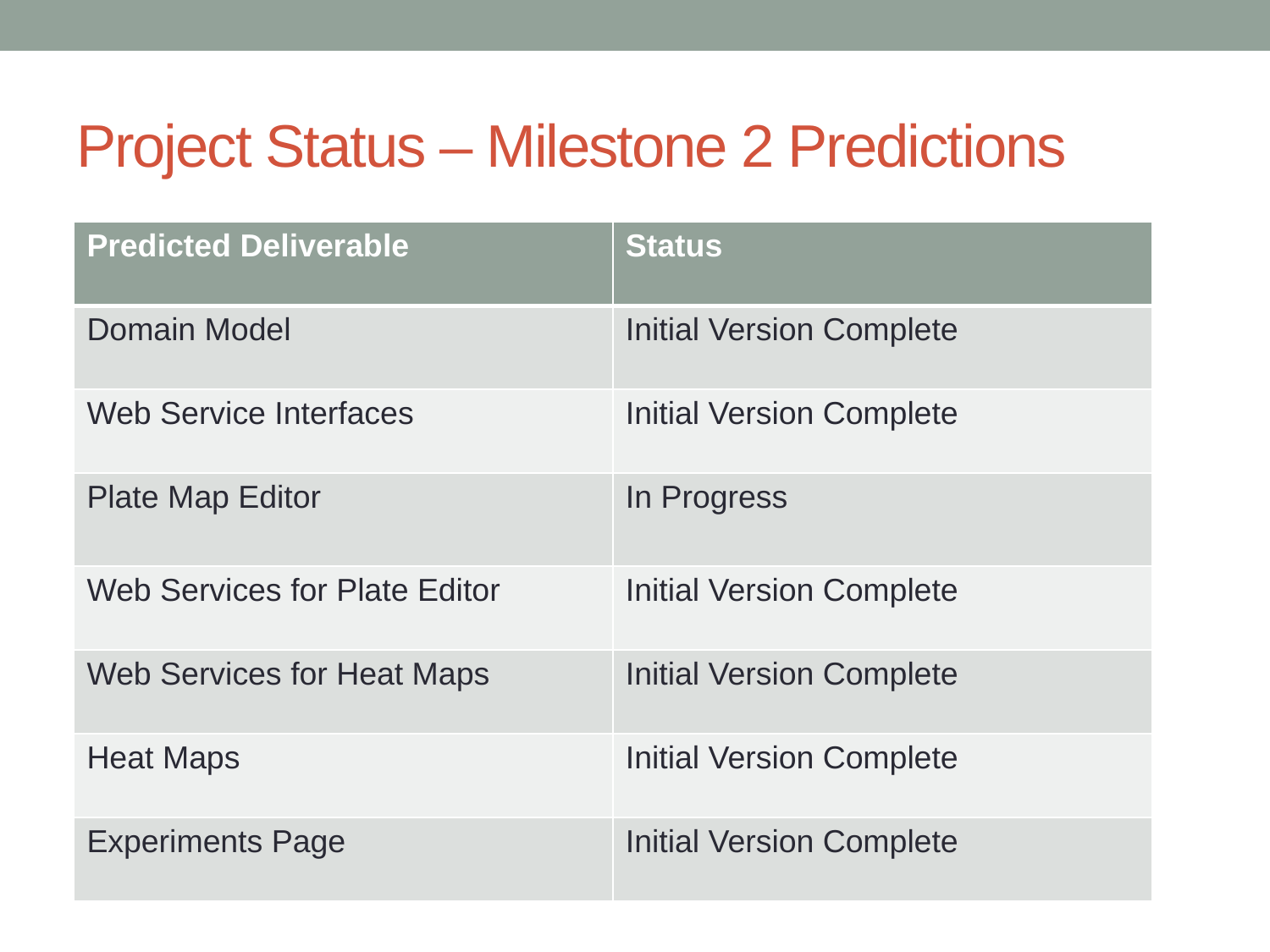

# Project Status – Milestone 2 Predictions

| Predicted Deliverable | Status |
| --- | --- |
| Domain Model | Initial Version Complete |
| Web Service Interfaces | Initial Version Complete |
| Plate Map Editor | In Progress |
| Web Services for Plate Editor | Initial Version Complete |
| Web Services for Heat Maps | Initial Version Complete |
| Heat Maps | Initial Version Complete |
| Experiments Page | Initial Version Complete |